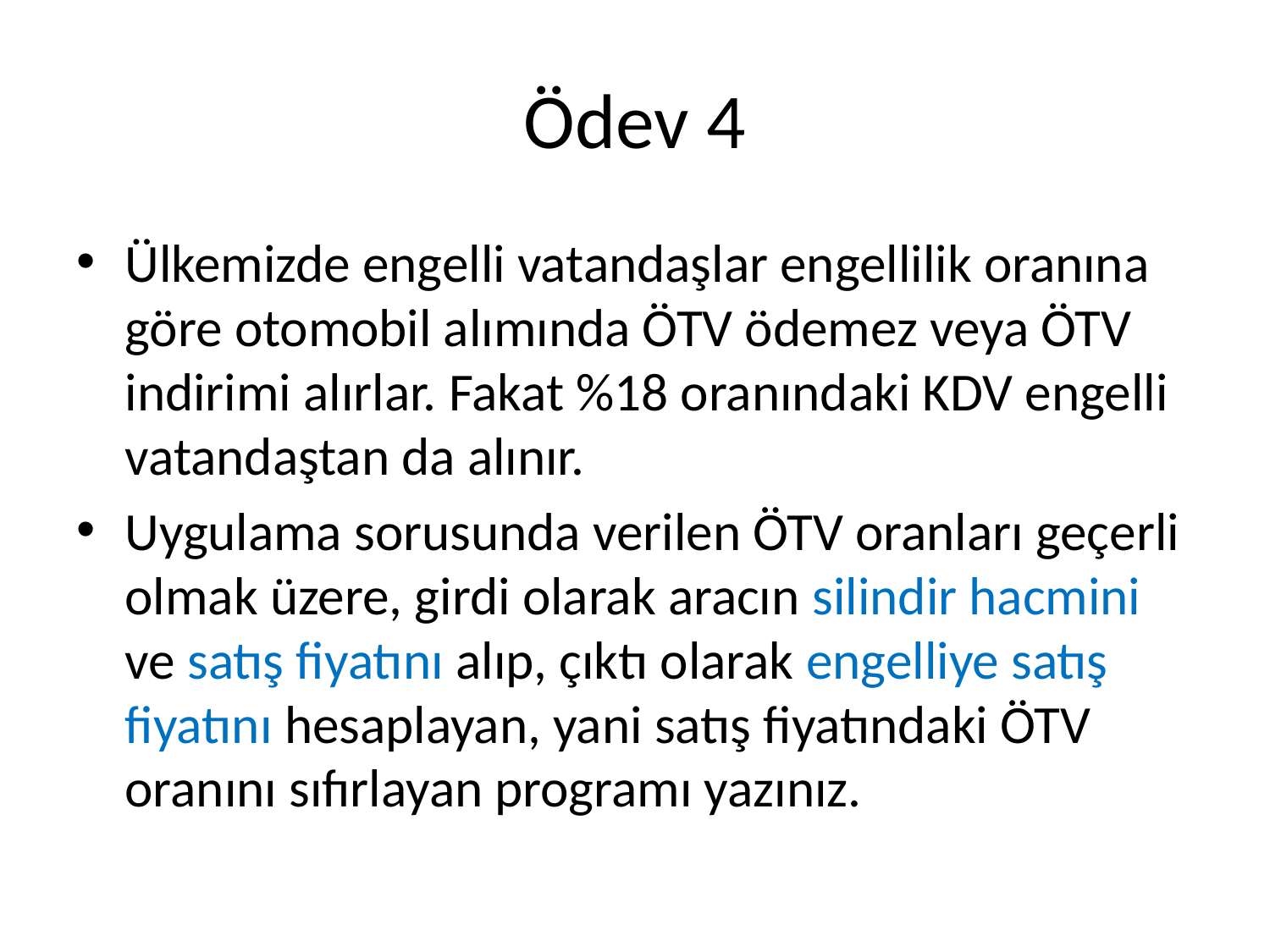

# Ödev 4
Ülkemizde engelli vatandaşlar engellilik oranına göre otomobil alımında ÖTV ödemez veya ÖTV indirimi alırlar. Fakat %18 oranındaki KDV engelli vatandaştan da alınır.
Uygulama sorusunda verilen ÖTV oranları geçerli olmak üzere, girdi olarak aracın silindir hacmini ve satış fiyatını alıp, çıktı olarak engelliye satış fiyatını hesaplayan, yani satış fiyatındaki ÖTV oranını sıfırlayan programı yazınız.